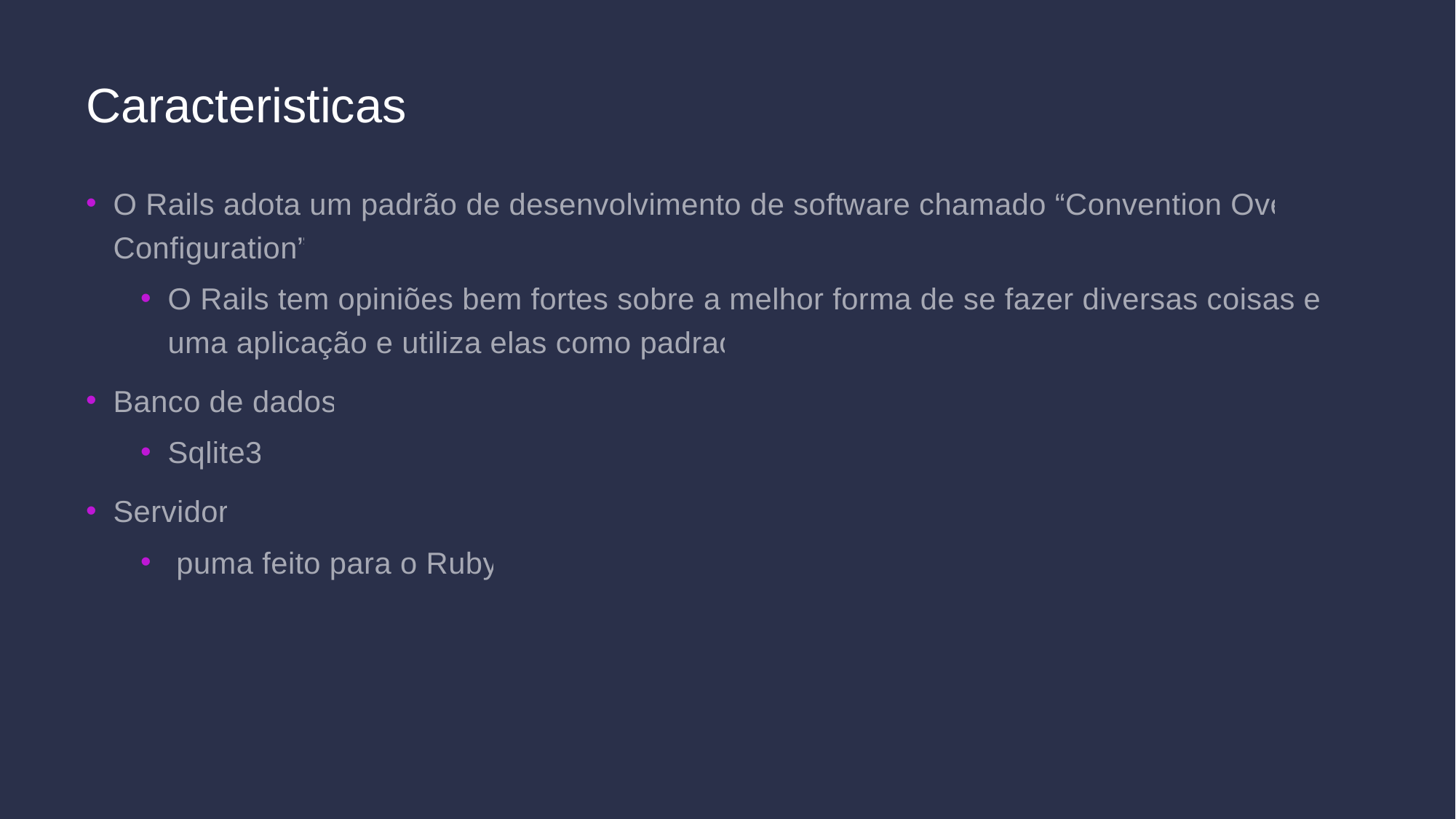

# Caracteristicas
O Rails adota um padrão de desenvolvimento de software chamado “Convention Over Configuration”
O Rails tem opiniões bem fortes sobre a melhor forma de se fazer diversas coisas em uma aplicação e utiliza elas como padrao
Banco de dados
Sqlite3
Servidor
 puma feito para o Ruby